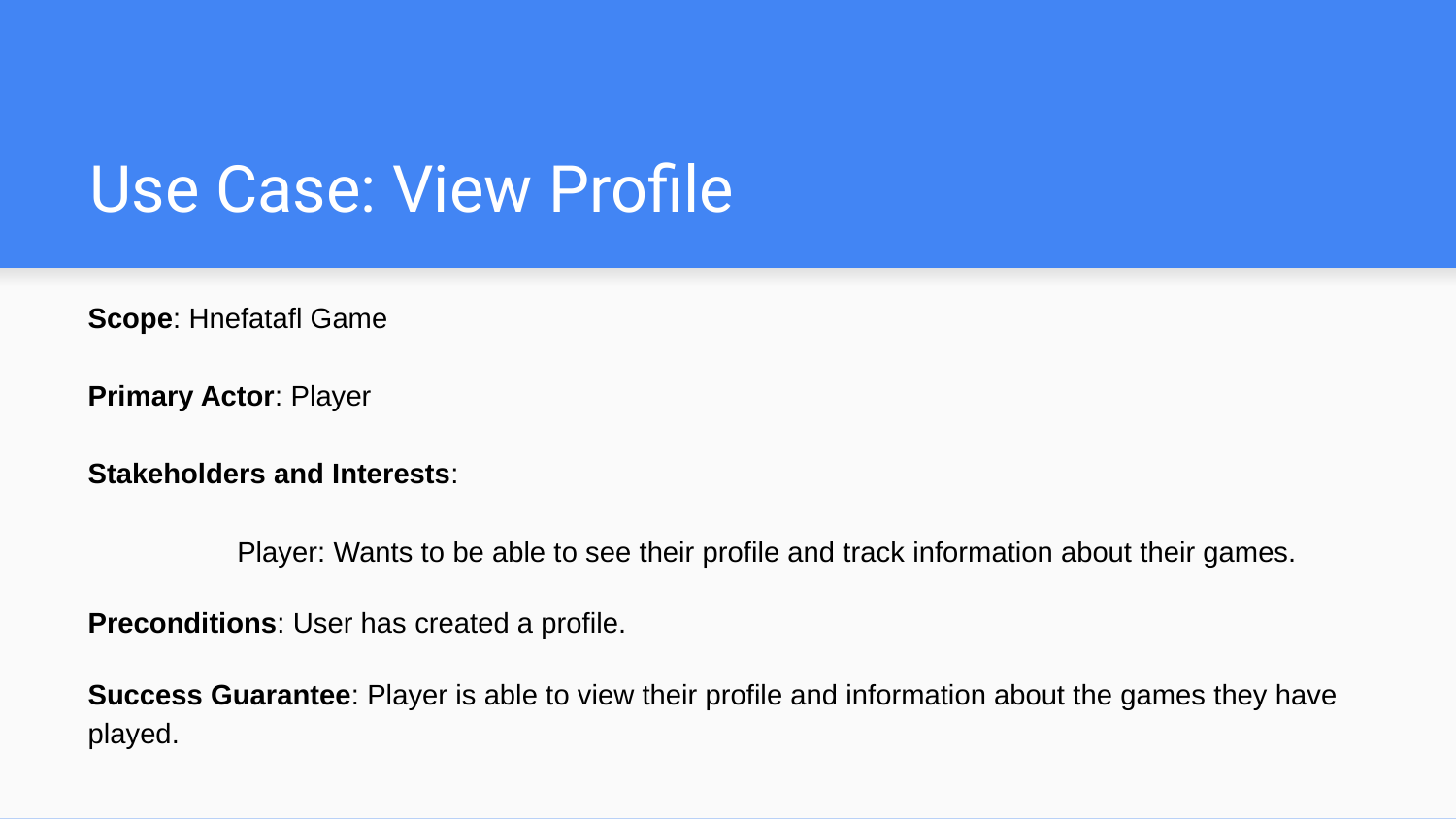

# Use Case: View Profile
Scope: Hnefatafl Game
Primary Actor: Player
Stakeholders and Interests:
	 Player: Wants to be able to see their profile and track information about their games.
Preconditions: User has created a profile.
Success Guarantee: Player is able to view their profile and information about the games they have played.